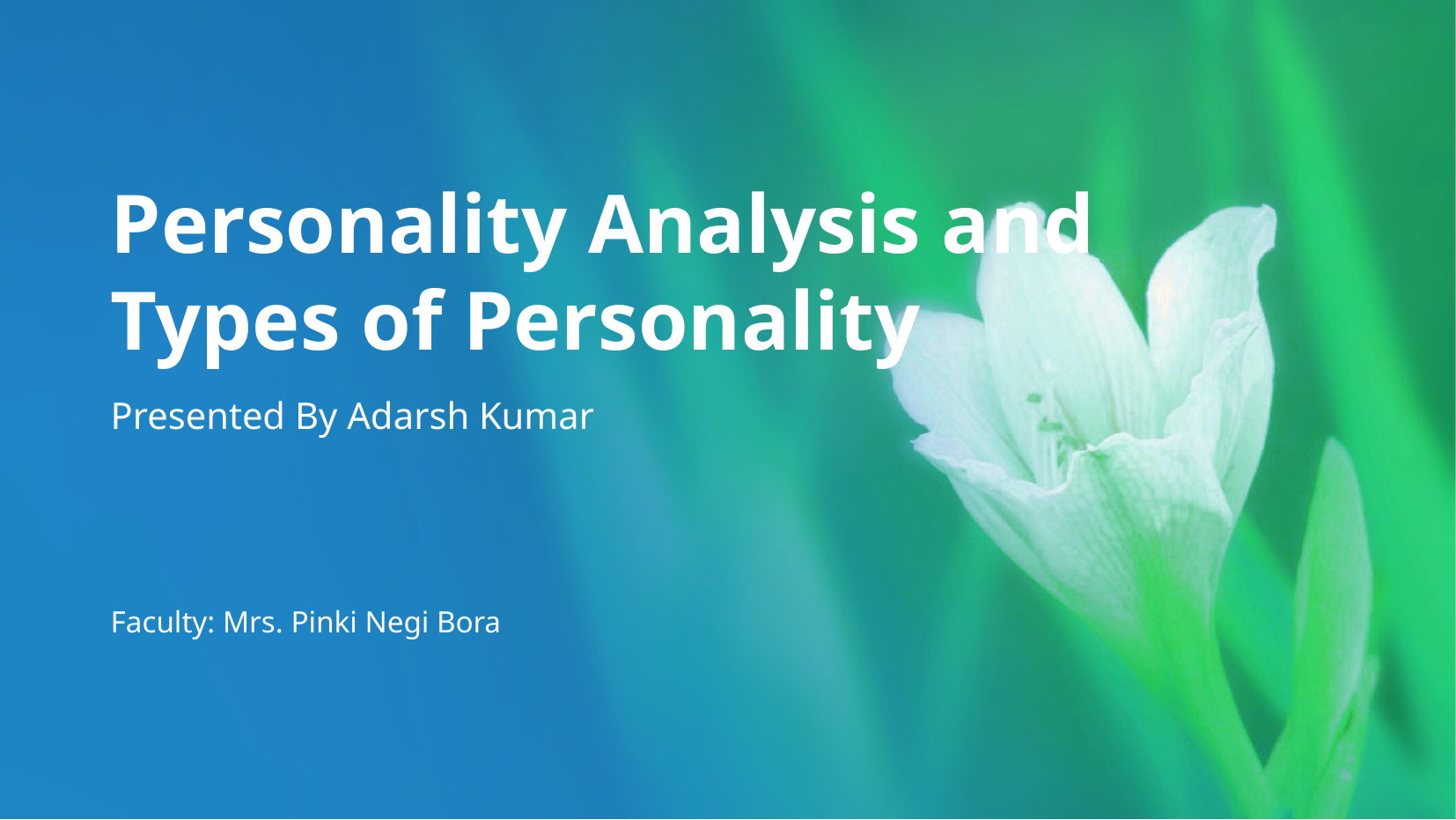

Personality Analysis and
Types of Personality
Presented By Adarsh Kumar
Faculty: Mrs. Pinki Negi Bora